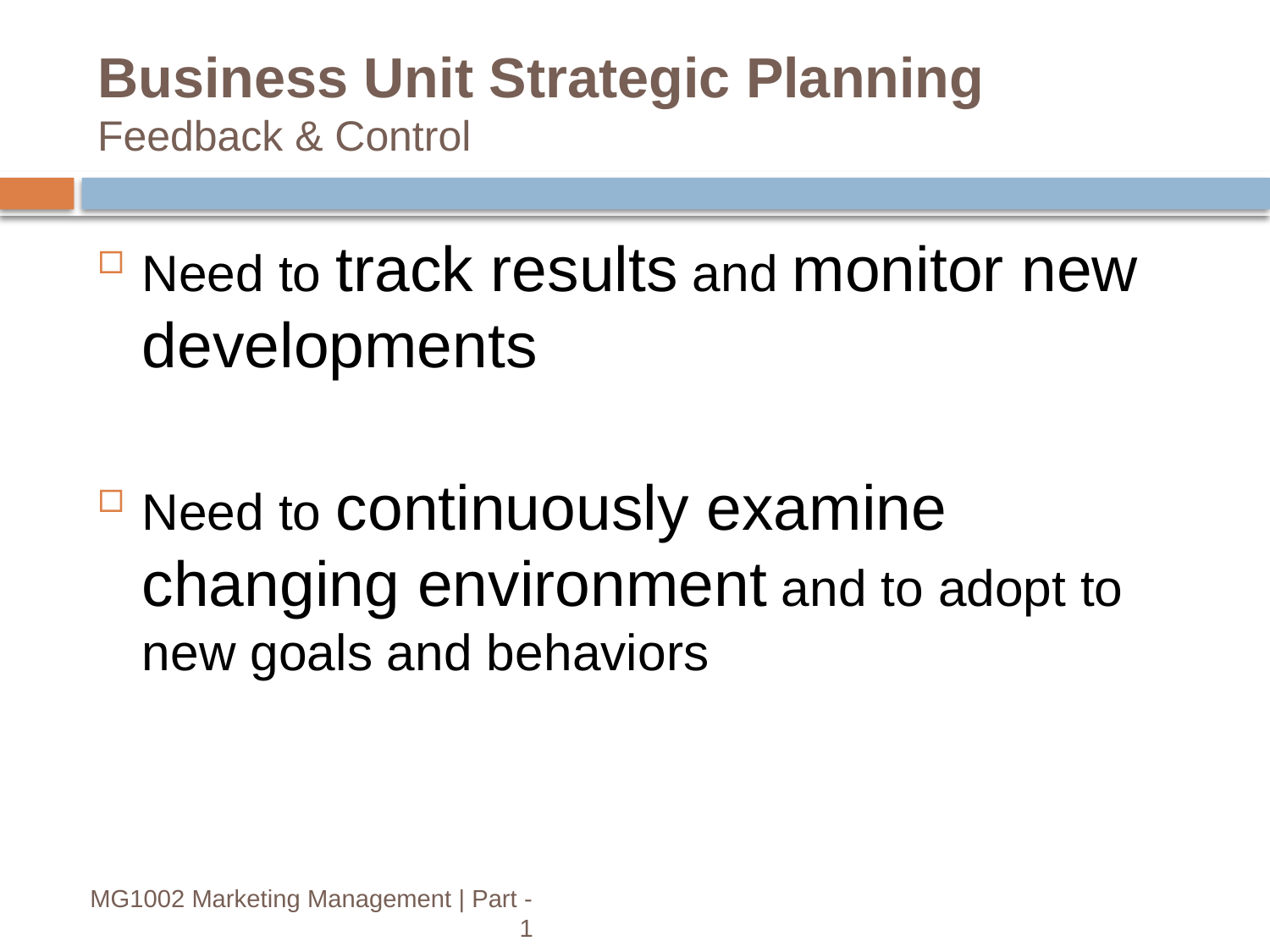

# Business Unit Strategic Planning Feedback & Control
Need to track results and monitor new developments

Need to continuously examine changing environment and to adopt to new goals and behaviors
18
MG1002 Marketing Management | Part - 1